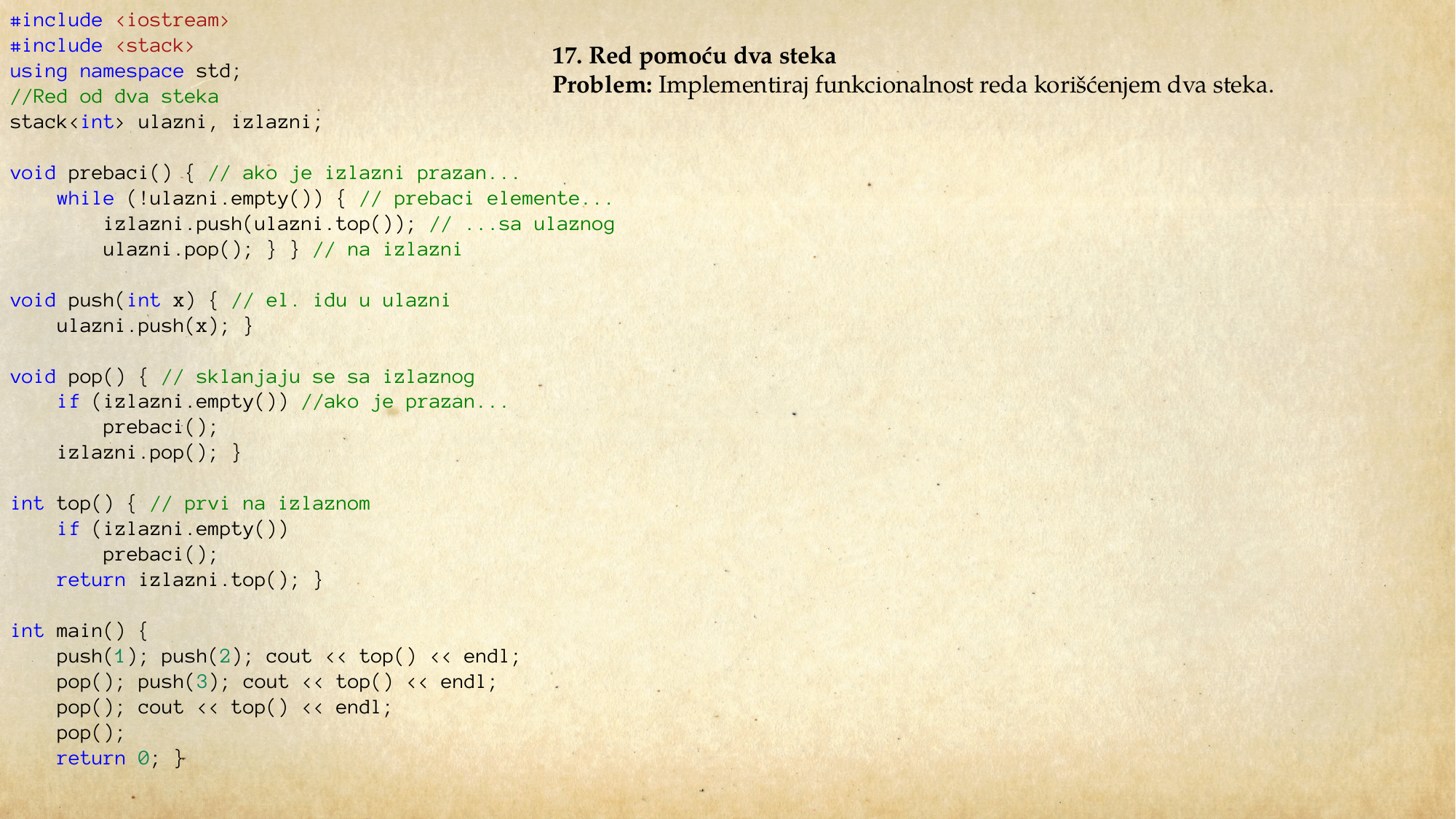

#include <iostream>
#include <stack>
using namespace std;
//Red od dva steka
stack<int> ulazni, izlazni;
void prebaci() { // ako je izlazni prazan...
    while (!ulazni.empty()) { // prebaci elemente...
        izlazni.push(ulazni.top()); // ...sa ulaznog
        ulazni.pop(); } } // na izlazni
void push(int x) { // el. idu u ulazni
    ulazni.push(x); }
void pop() { // sklanjaju se sa izlaznog
    if (izlazni.empty()) //ako je prazan...
        prebaci();
    izlazni.pop(); }
int top() { // prvi na izlaznom
    if (izlazni.empty())
        prebaci();
    return izlazni.top(); }
int main() {
    push(1); push(2); cout << top() << endl;
    pop(); push(3); cout << top() << endl;
    pop(); cout << top() << endl;
    pop();
    return 0; }
17. Red pomoću dva steka
Problem: Implementiraj funkcionalnost reda korišćenjem dva steka.